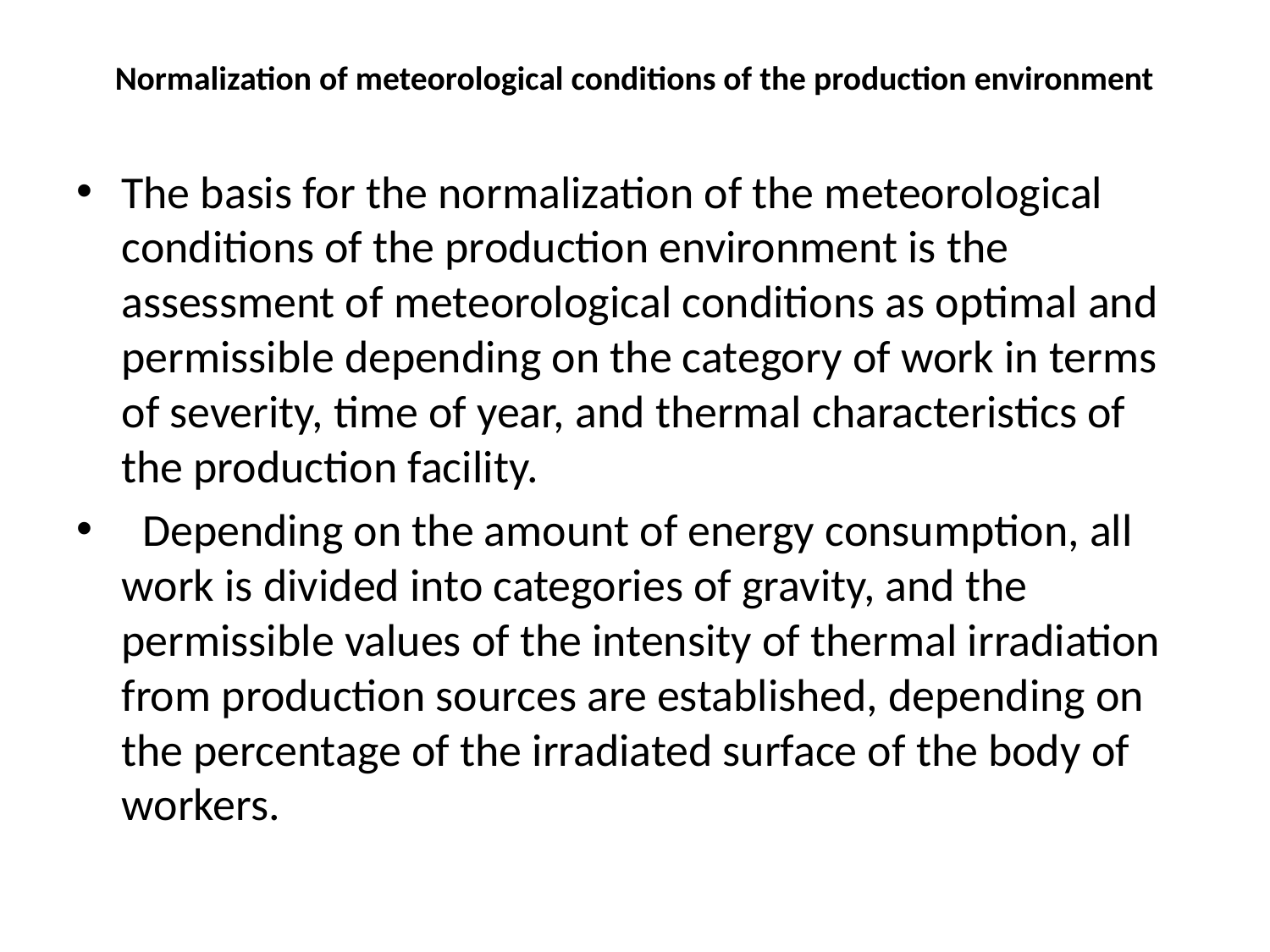

# Normalization of meteorological conditions of the production environment
The basis for the normalization of the meteorological conditions of the production environment is the assessment of meteorological conditions as optimal and permissible depending on the category of work in terms of severity, time of year, and thermal characteristics of the production facility.
  Depending on the amount of energy consumption, all work is divided into categories of gravity, and the permissible values of the intensity of thermal irradiation from production sources are established, depending on the percentage of the irradiated surface of the body of workers.